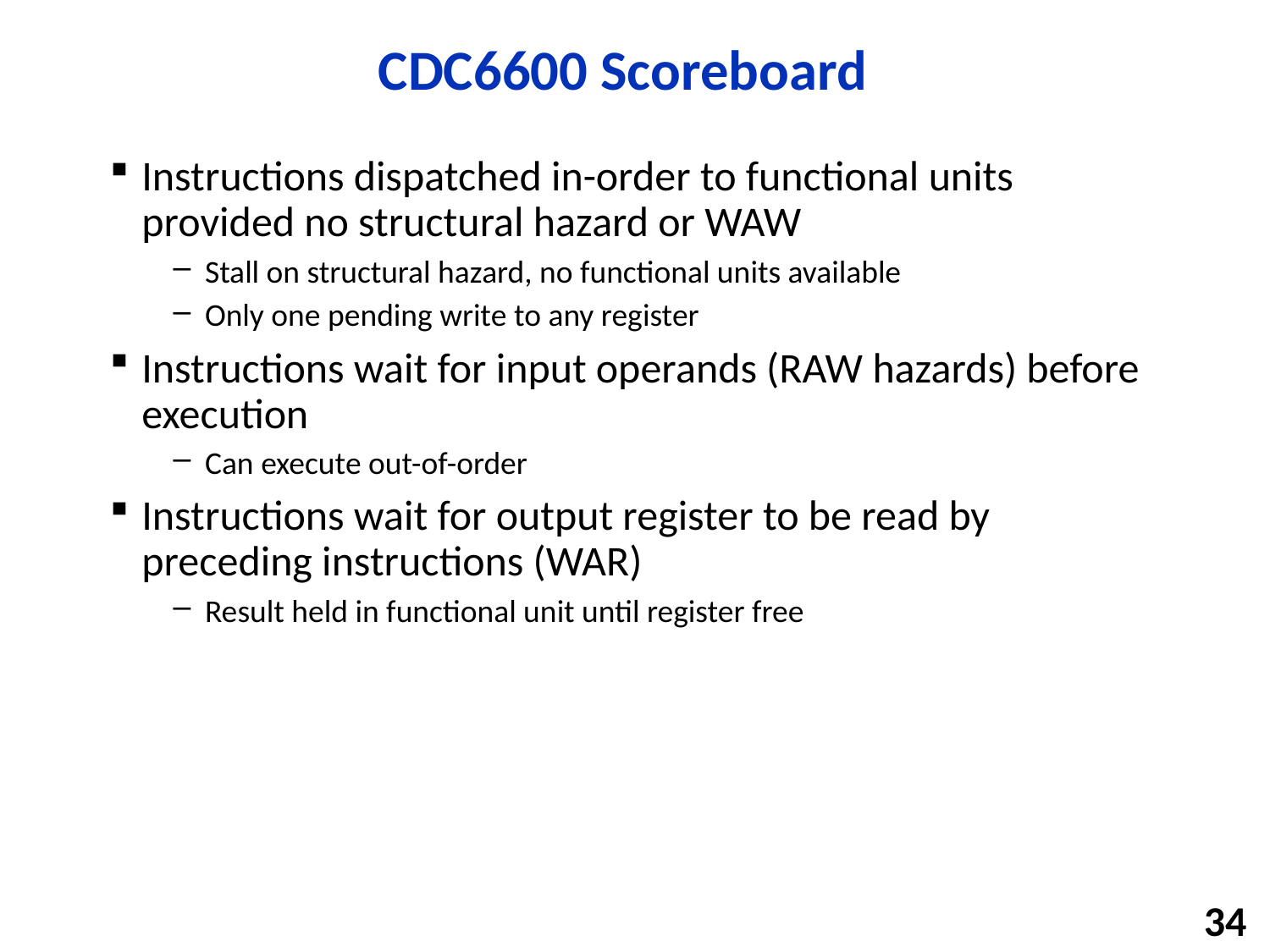

# CDC6600 Scoreboard
Instructions dispatched in-order to functional units provided no structural hazard or WAW
Stall on structural hazard, no functional units available
Only one pending write to any register
Instructions wait for input operands (RAW hazards) before execution
Can execute out-of-order
Instructions wait for output register to be read by preceding instructions (WAR)
Result held in functional unit until register free

34